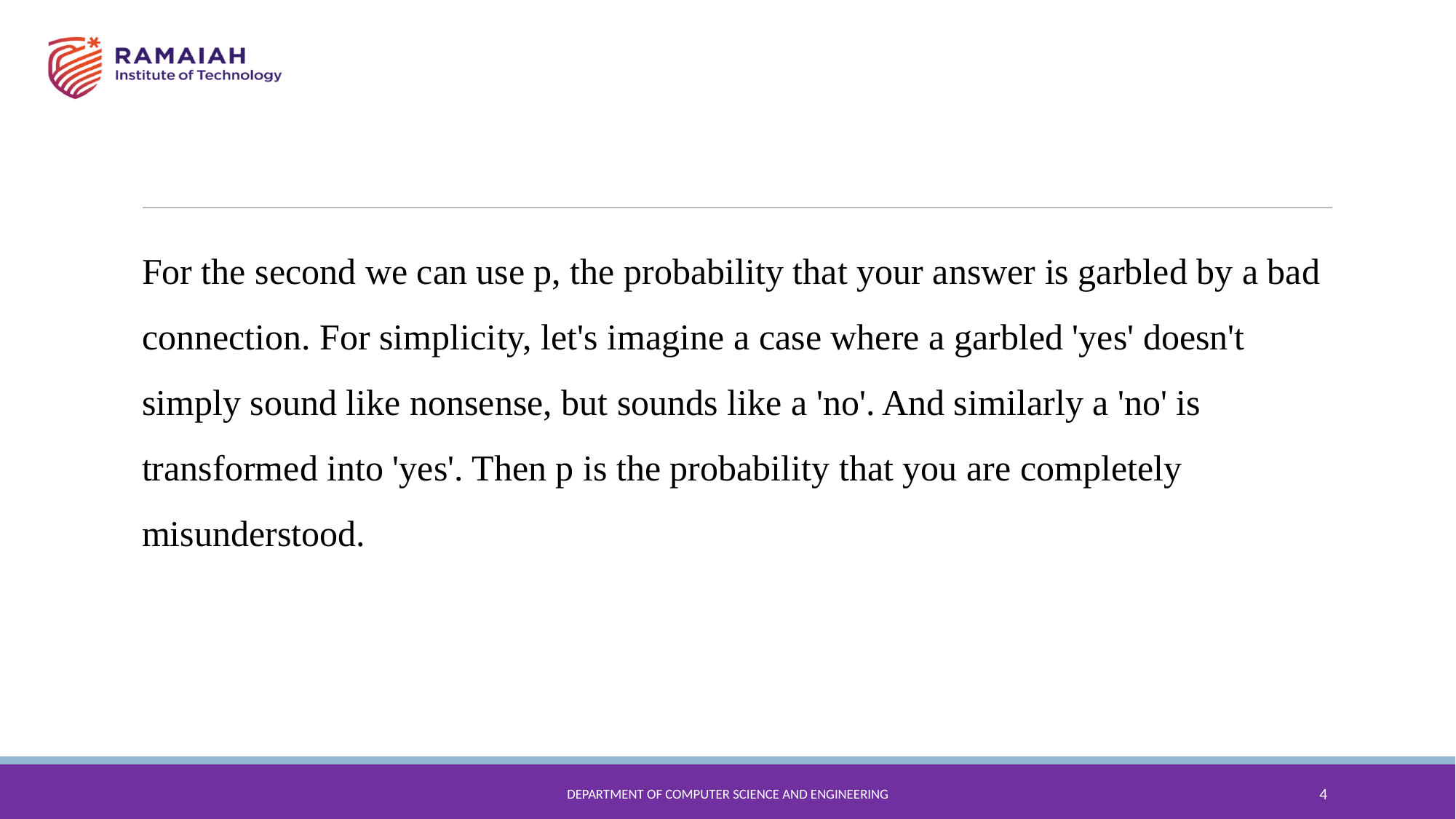

For the second we can use p, the probability that your answer is garbled by a bad connection. For simplicity, let's imagine a case where a garbled 'yes' doesn't simply sound like nonsense, but sounds like a 'no'. And similarly a 'no' is transformed into 'yes'. Then p is the probability that you are completely misunderstood.

Department of Computer Science and Engineering
4